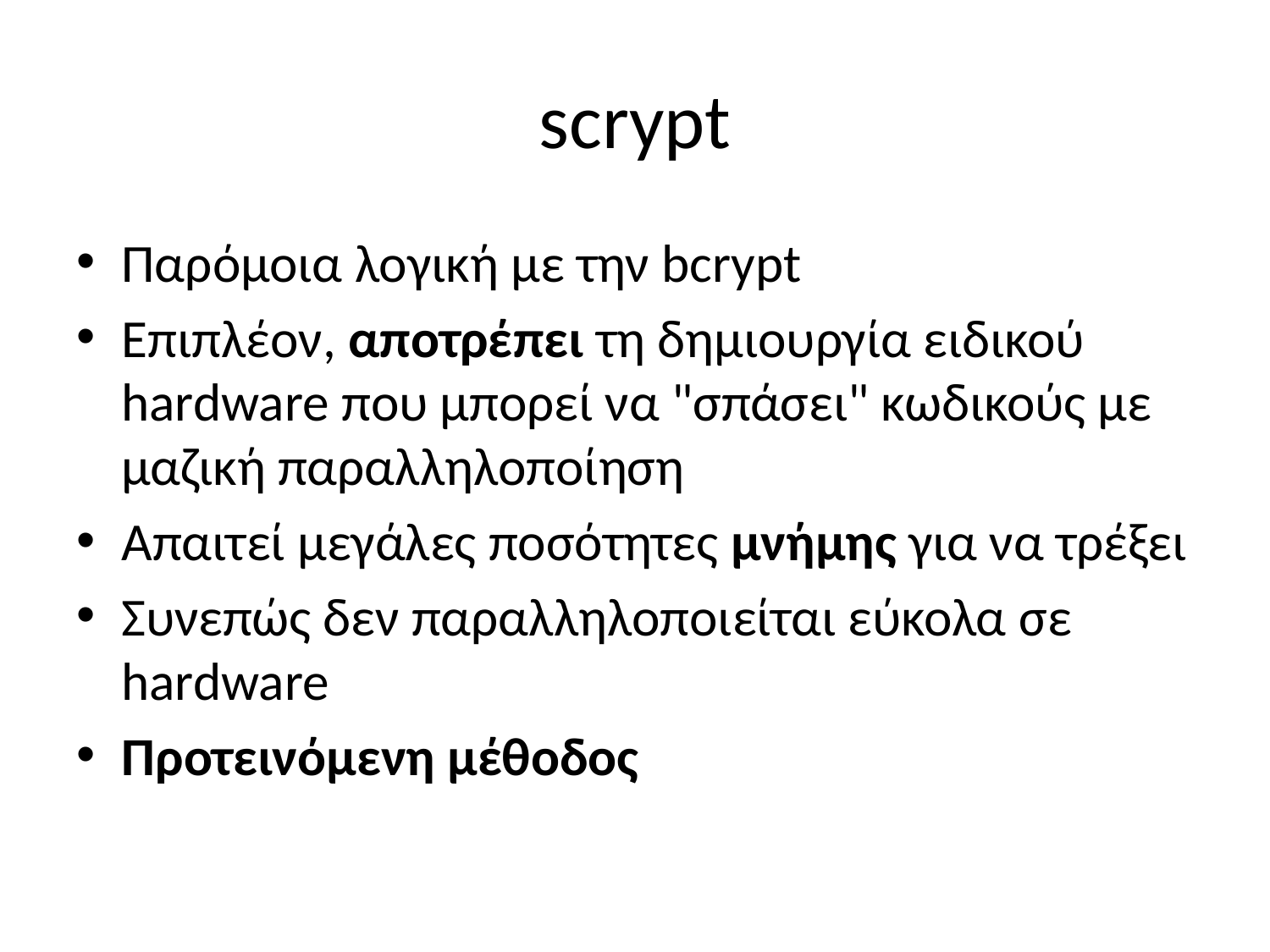

# scrypt
Παρόμοια λογική με την bcrypt
Επιπλέον, αποτρέπει τη δημιουργία ειδικού hardware που μπορεί να "σπάσει" κωδικούς με μαζική παραλληλοποίηση
Απαιτεί μεγάλες ποσότητες μνήμης για να τρέξει
Συνεπώς δεν παραλληλοποιείται εύκολα σε hardware
Προτεινόμενη μέθοδος